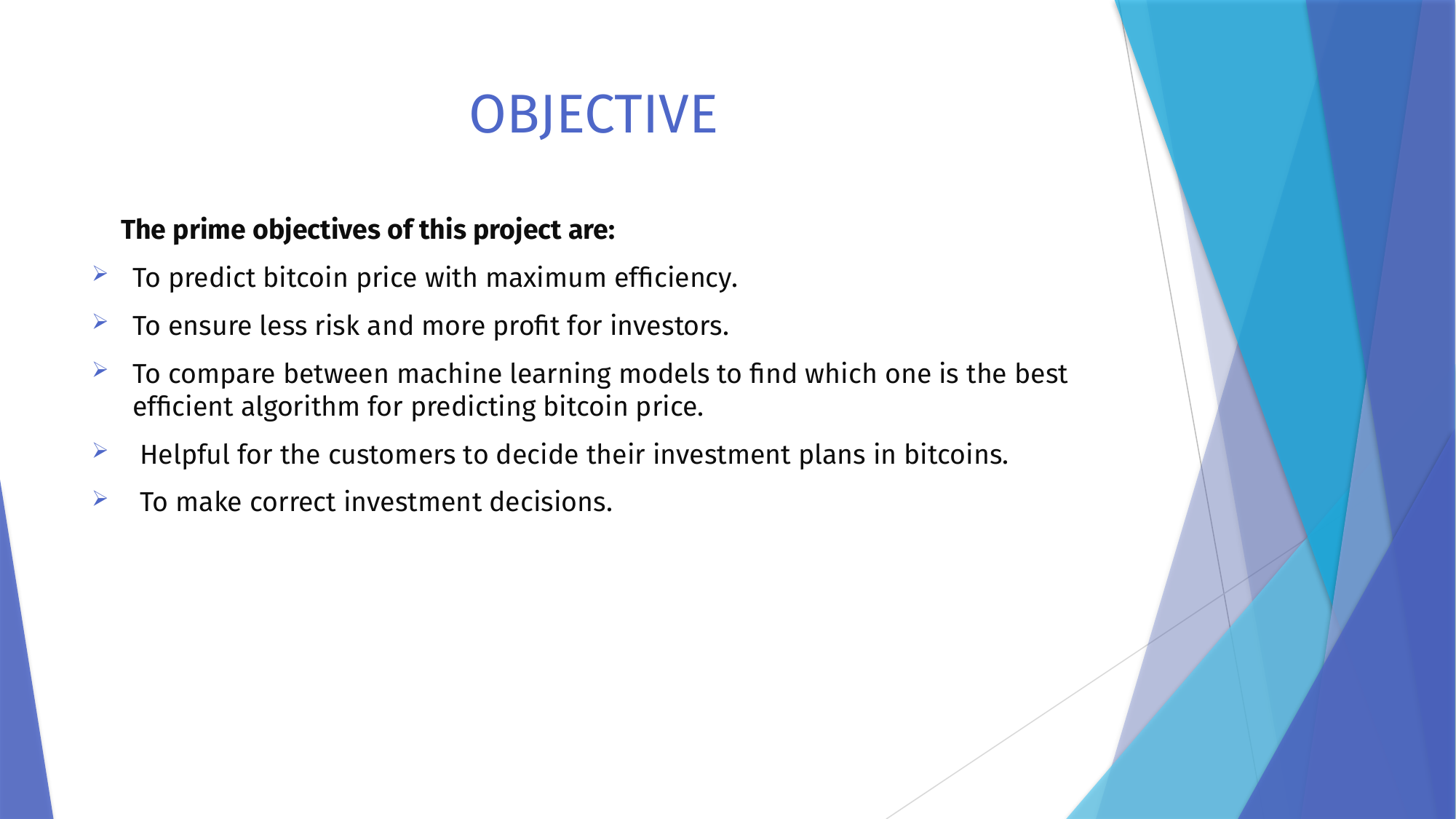

# OBJECTIVE
    The prime objectives of this project are:
To predict bitcoin price with maximum efficiency.
To ensure less risk and more profit for investors.
To compare between machine learning models to find which one is the best efficient algorithm for predicting bitcoin price.
 Helpful for the customers to decide their investment plans in bitcoins.
 To make correct investment decisions.